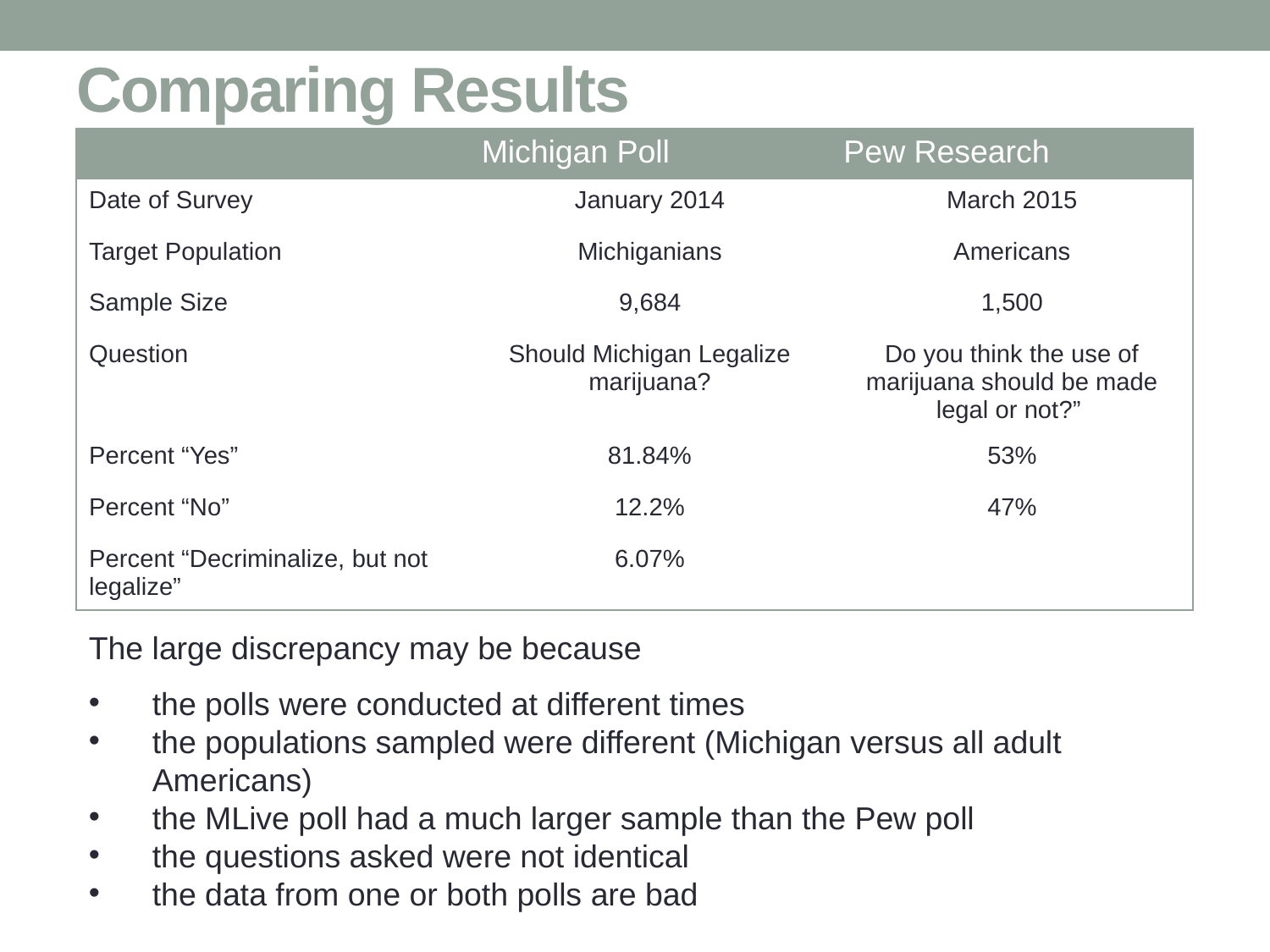

# Comparing Results
|  | Michigan Poll | Pew Research |
| --- | --- | --- |
| Date of Survey | January 2014 | March 2015 |
| Target Population | Michiganians | Americans |
| Sample Size | 9,684 | 1,500 |
| Question | Should Michigan Legalize marijuana? | Do you think the use of marijuana should be made legal or not?” |
| Percent “Yes” | 81.84% | 53% |
| Percent “No” | 12.2% | 47% |
| Percent “Decriminalize, but not legalize” | 6.07% |  |
The large discrepancy may be because
the polls were conducted at different times
the populations sampled were different (Michigan versus all adult Americans)
the MLive poll had a much larger sample than the Pew poll
the questions asked were not identical
the data from one or both polls are bad